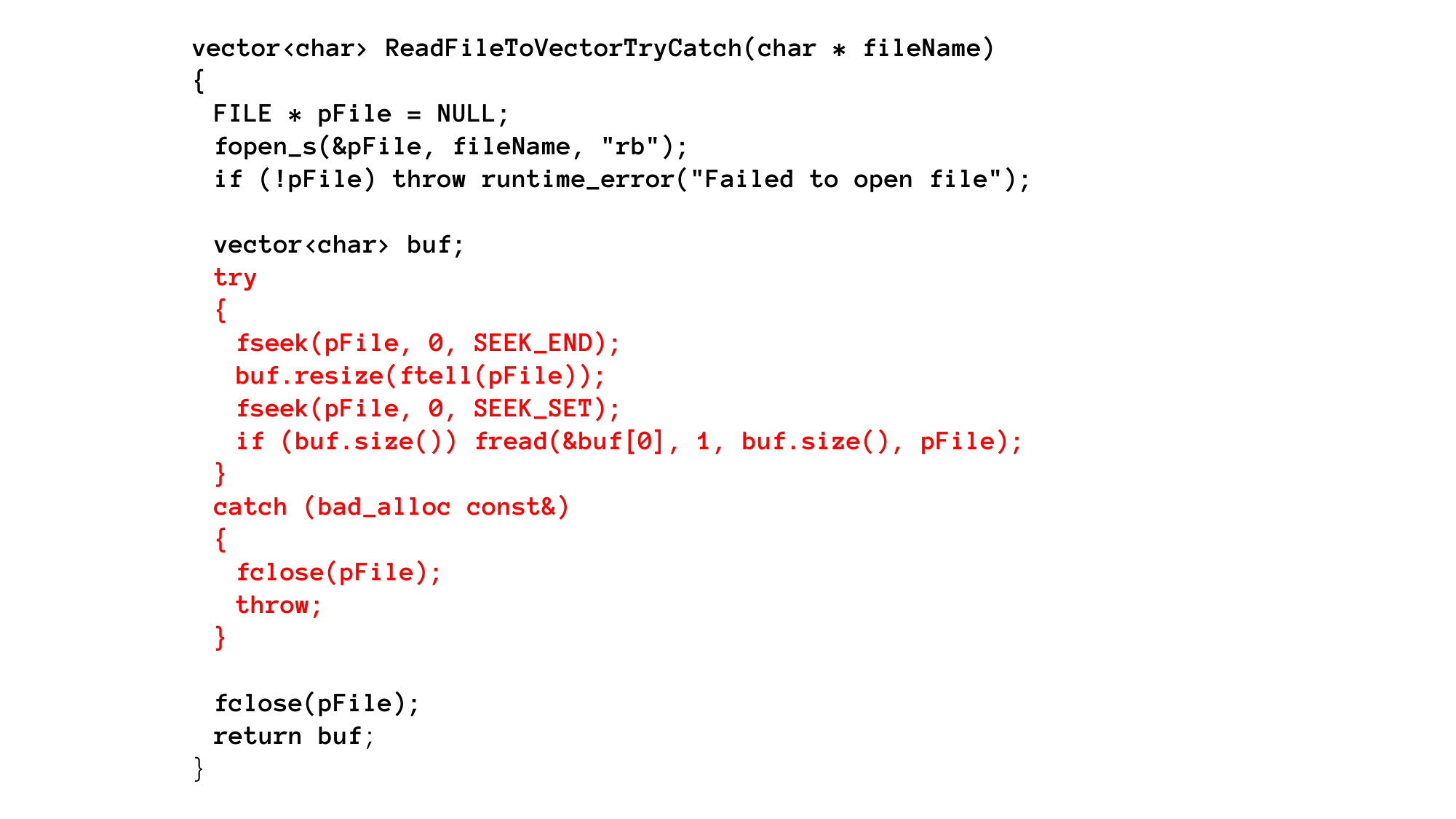

vector<char> ReadFileToVectorTryCatch(char * fileName)
{
	FILE * pFile = NULL;
	fopen_s(&pFile, fileName, "rb");
	if (!pFile) throw runtime_error("Failed to open file");

	vector<char> buf;
	try
	{
		fseek(pFile, 0, SEEK_END);
		buf.resize(ftell(pFile));
		fseek(pFile, 0, SEEK_SET);
		if (buf.size()) fread(&buf[0], 1, buf.size(), pFile);
	}
	catch (bad_alloc const&)
	{
		fclose(pFile);
		throw;
	}

	fclose(pFile);
	return buf;
}